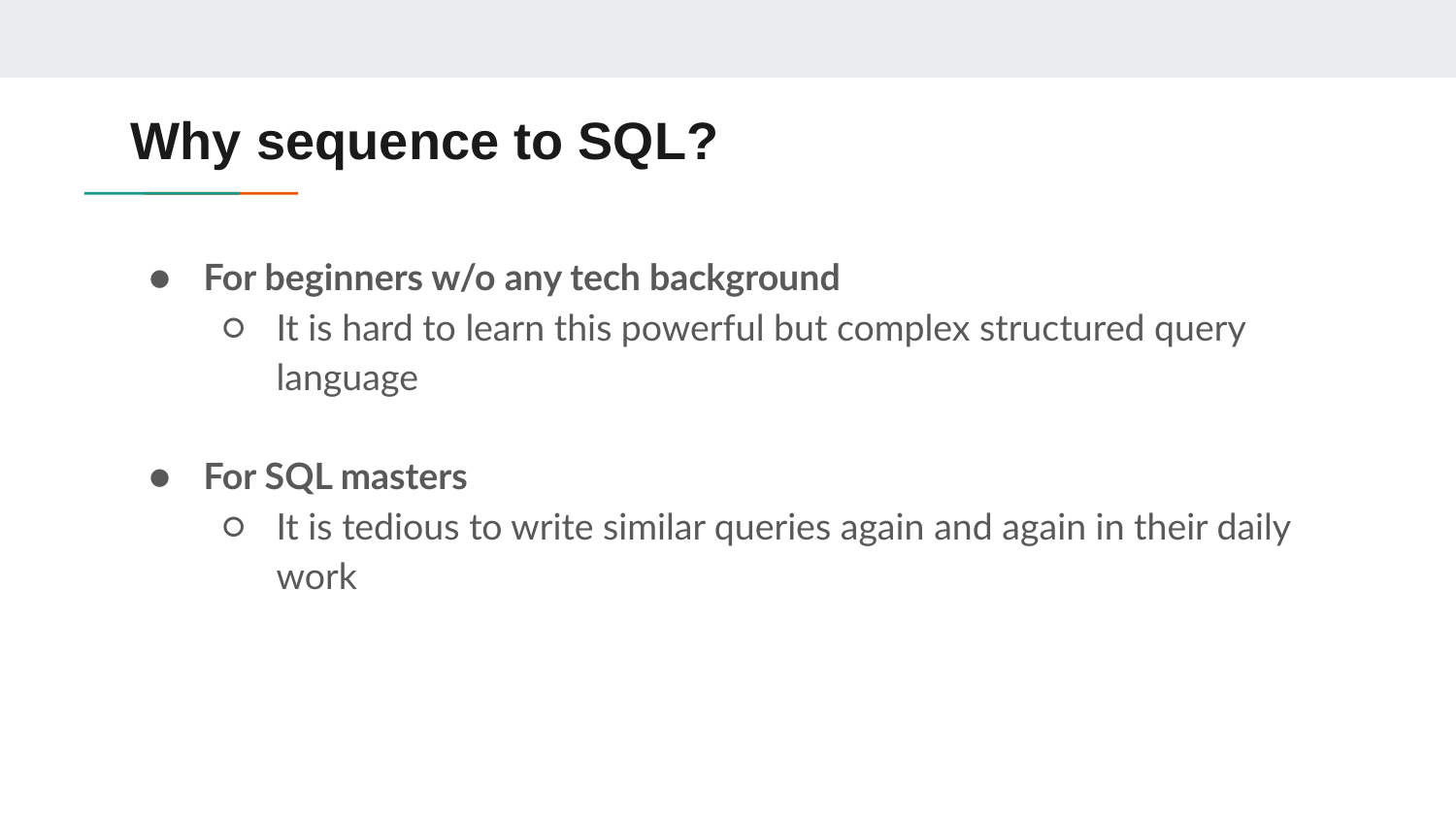

# Why sequence to SQL?
For beginners w/o any tech background
It is hard to learn this powerful but complex structured query language

For SQL masters
It is tedious to write similar queries again and again in their daily work